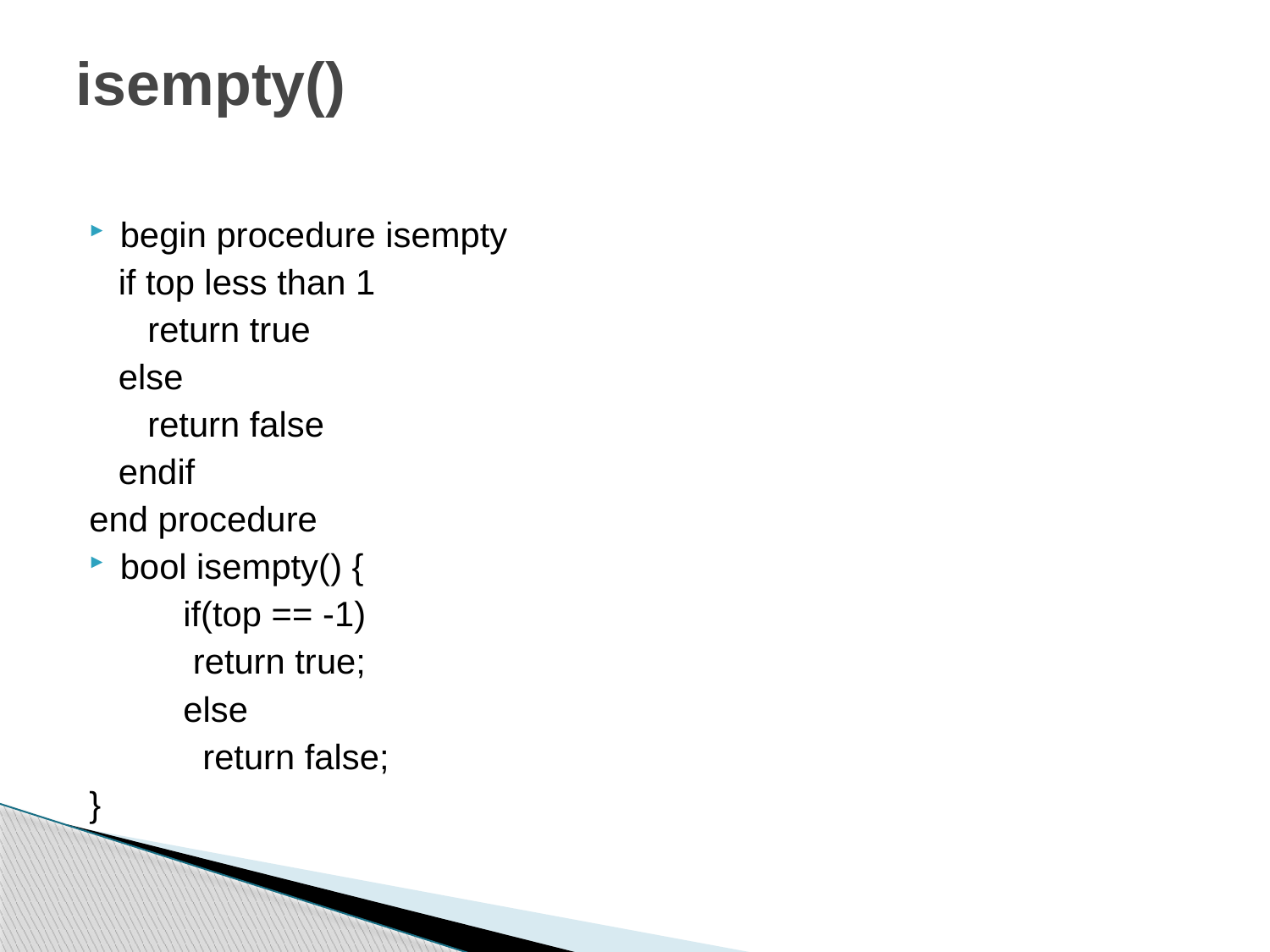

# isempty()
begin procedure isempty
   if top less than 1
      return true
   else
      return false
   endif
end procedure
bool isempty() {
   	if(top == -1)
     		 return true;
   	else
      		  return false;
}